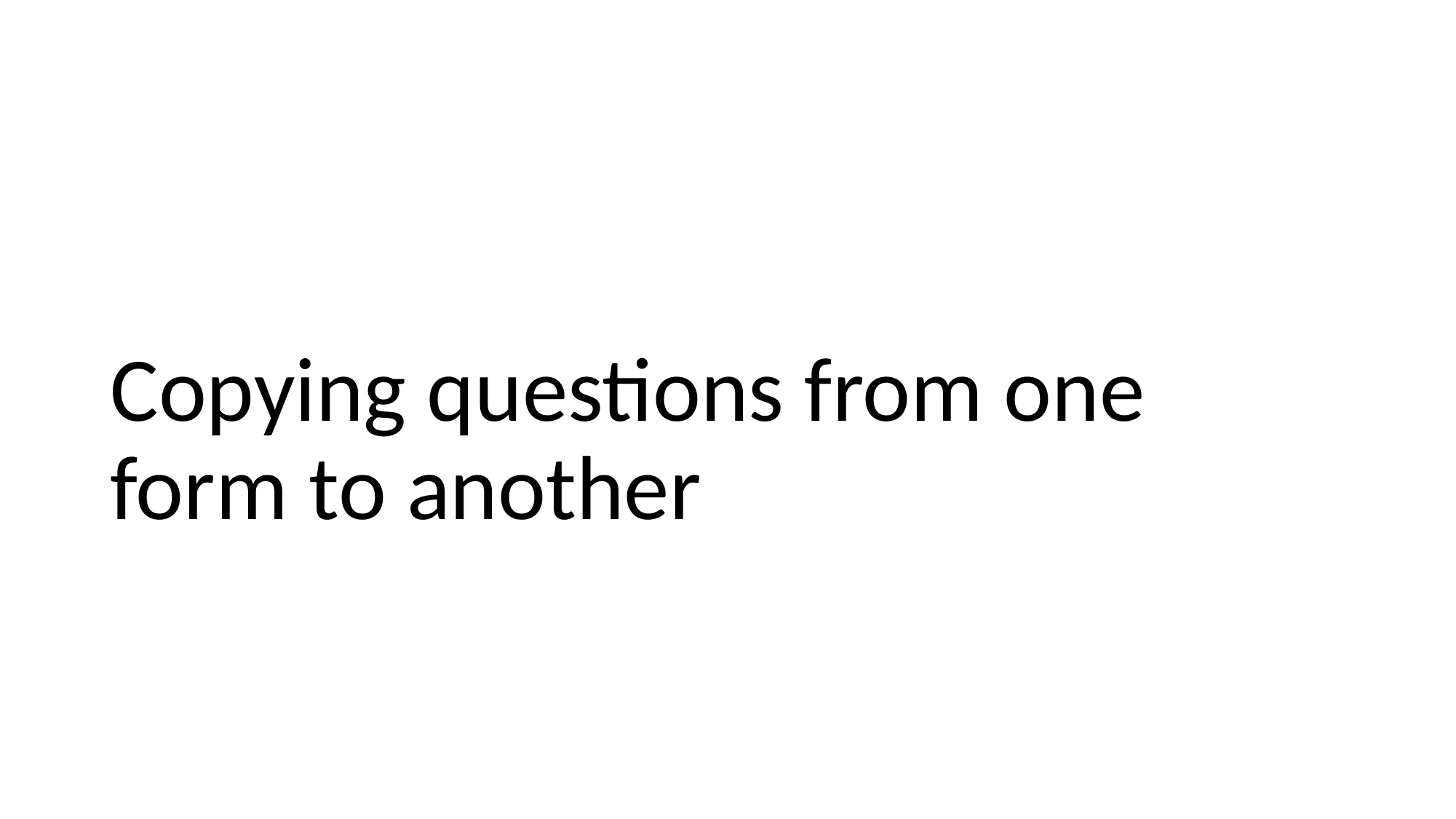

# Copying questions from one form to another